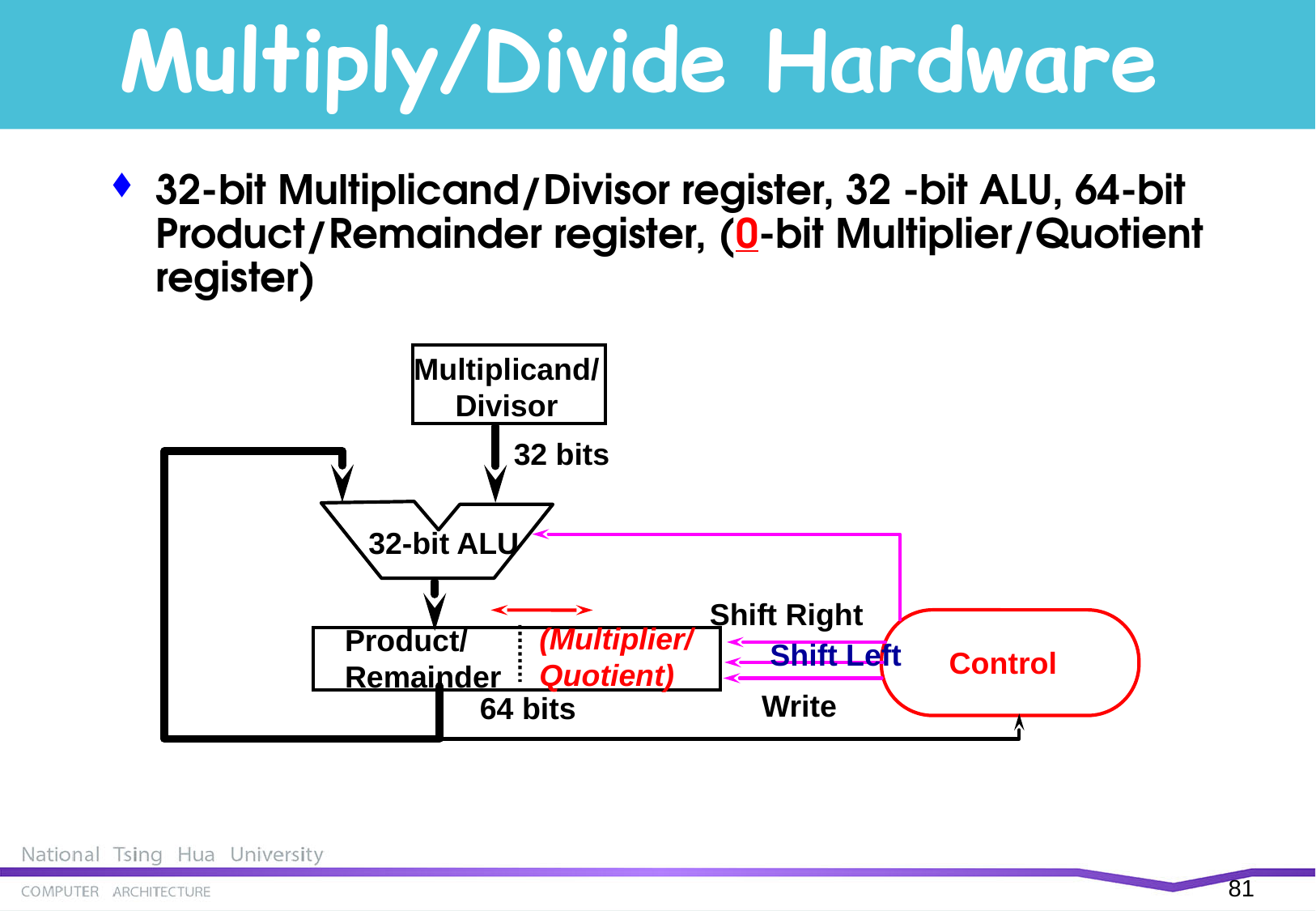

# Multiply/Divide Hardware
32-bit Multiplicand/Divisor register, 32 -bit ALU, 64-bit Product/Remainder register, (0-bit Multiplier/Quotient register)
Multiplicand/
Divisor

32 bits

32-bit ALU

Shift Right

(Multiplier/
Quotient)
Product/
Remainder

Shift Left
Control

Write
64 bits

81